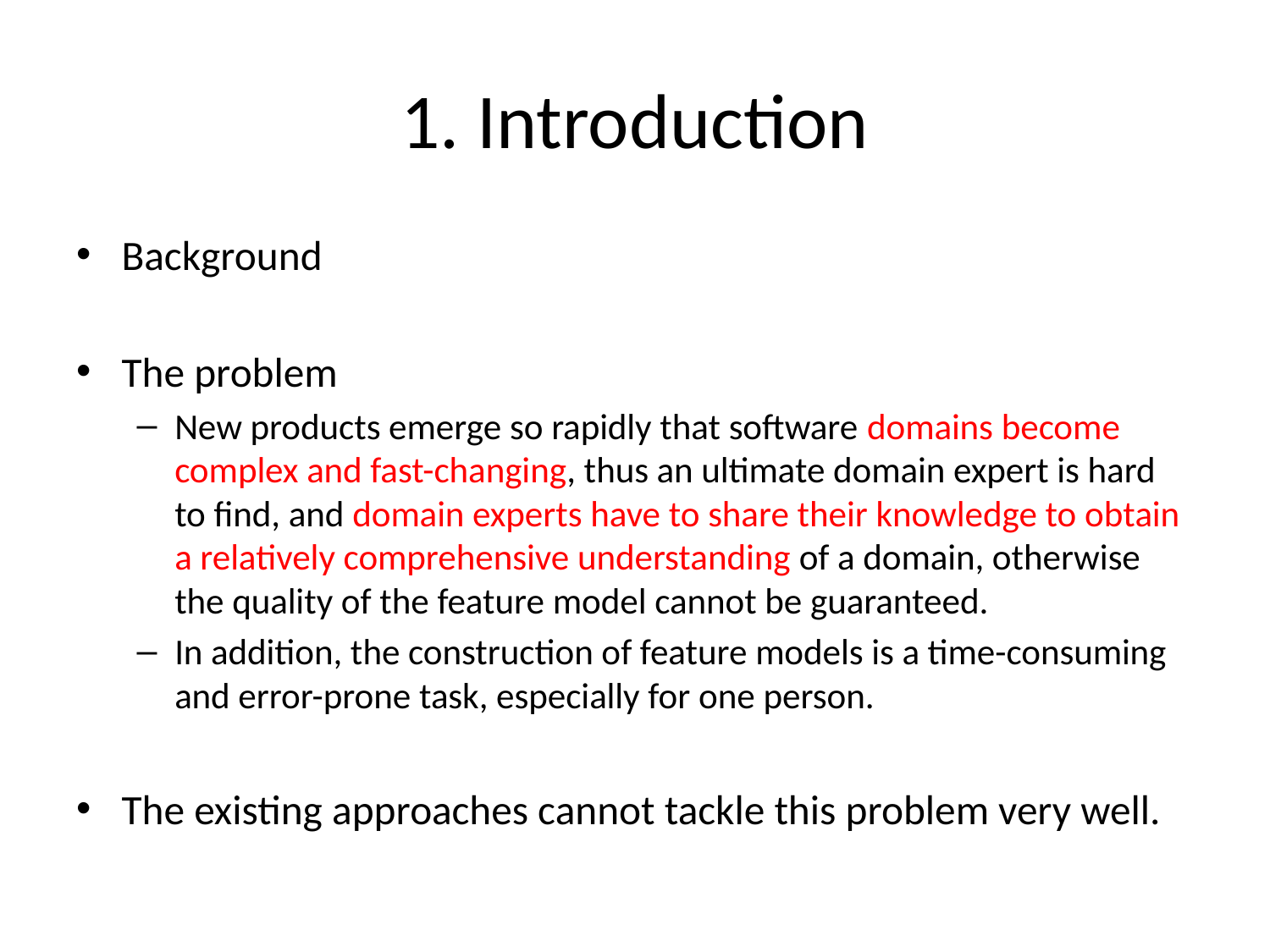

# 1. Introduction
Background

The problem
New products emerge so rapidly that software domains become complex and fast-changing, thus an ultimate domain expert is hard to find, and domain experts have to share their knowledge to obtain a relatively comprehensive understanding of a domain, otherwise the quality of the feature model cannot be guaranteed.
In addition, the construction of feature models is a time-consuming and error-prone task, especially for one person.

The existing approaches cannot tackle this problem very well.